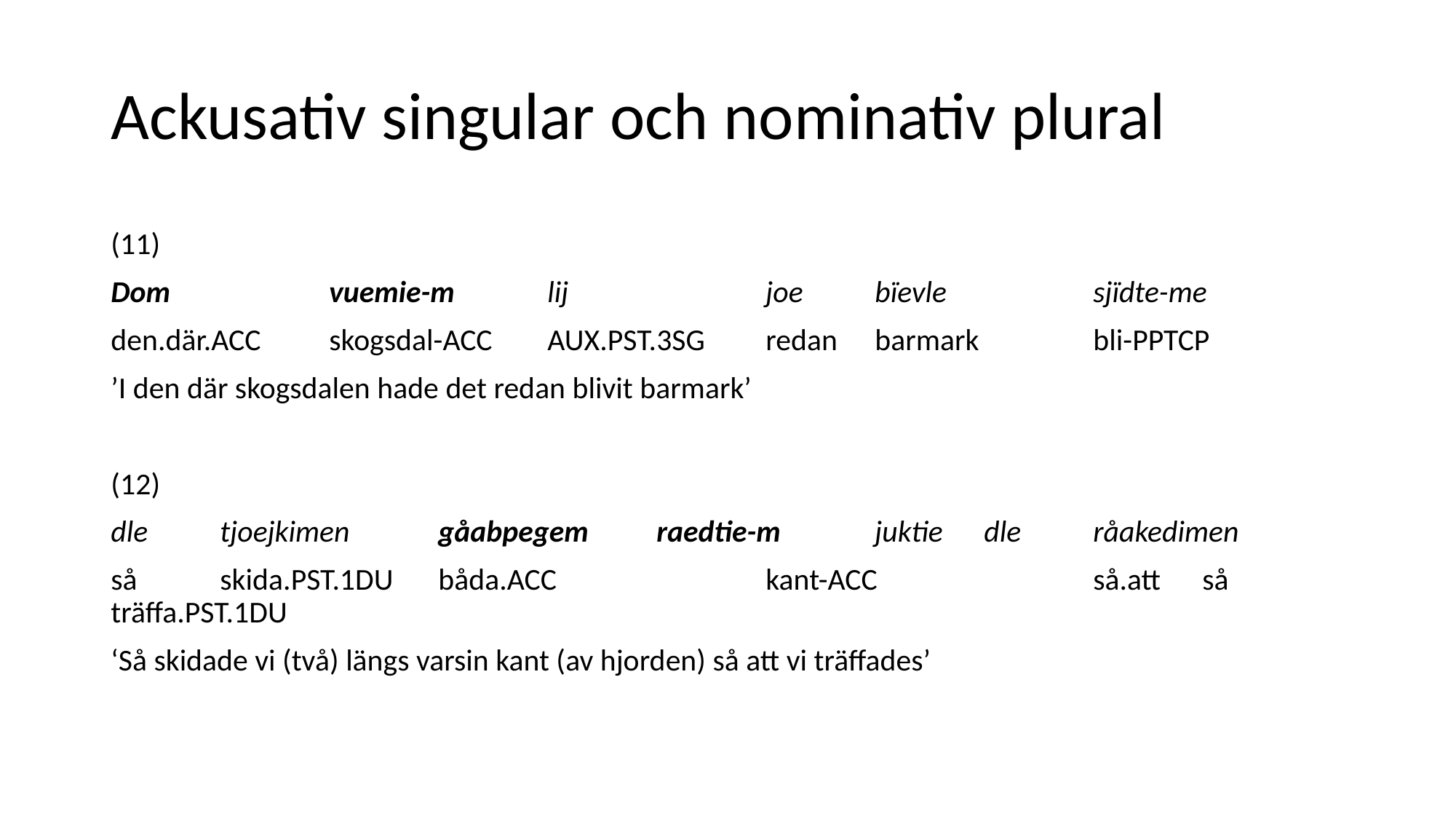

# Ackusativ singular och nominativ plural
(11)
Dom 		vuemie-m 	lij 		joe 	bïevle 		sjïdte-me
den.där.acc 	skogsdal-acc 	aux.pst.3sg 	redan	barmark 	bli-pptcp
’I den där skogsdalen hade det redan blivit barmark’

(12)
dle	tjoejkimen 	gåabpegem	raedtie-m 	juktie 	dle 	råakedimen
så	skida.pst.1du	båda.acc		kant-acc		så.att	så	träffa.pst.1du
‘Så skidade vi (två) längs varsin kant (av hjorden) så att vi träffades’